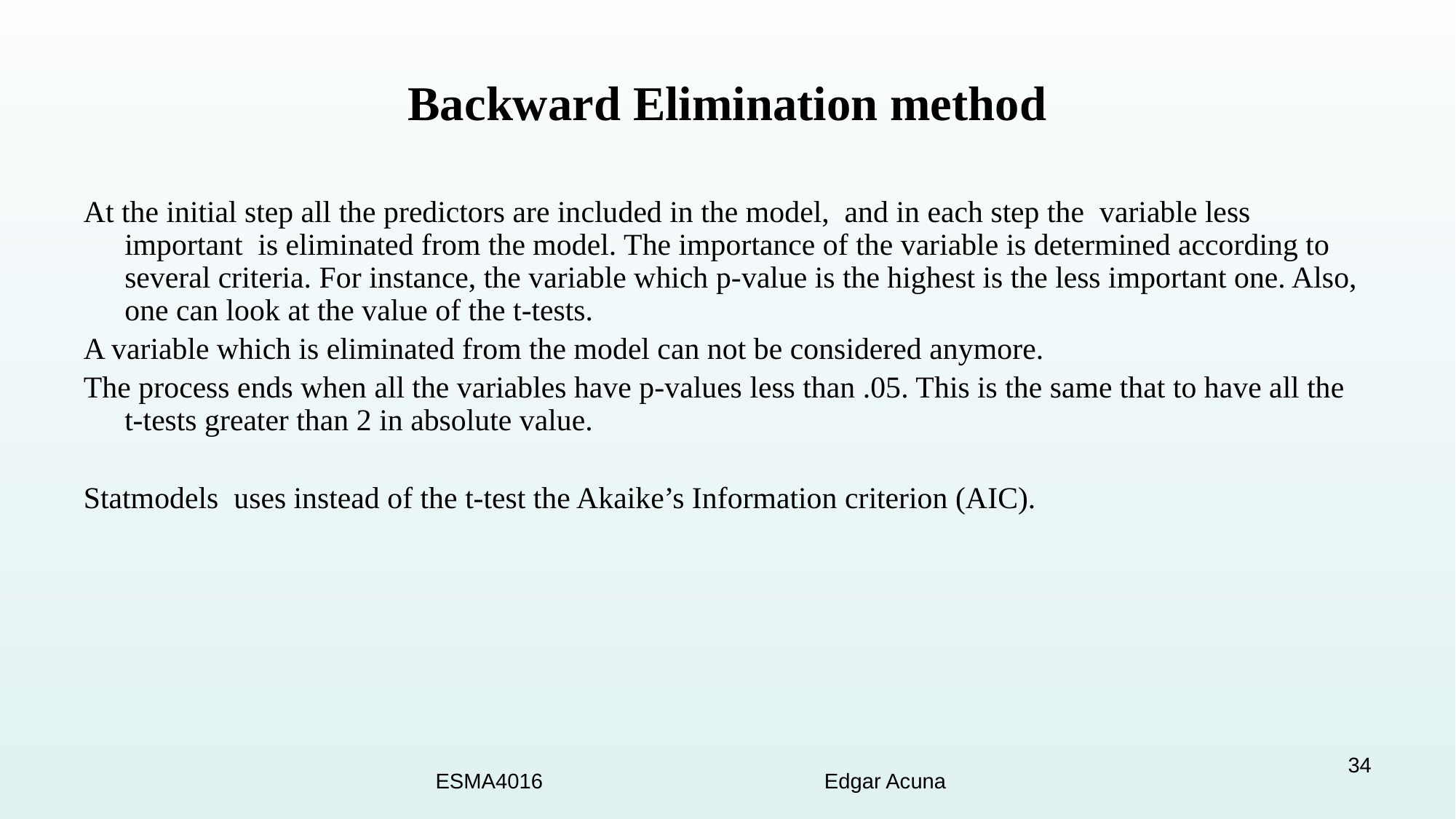

# Backward Elimination method
At the initial step all the predictors are included in the model,  and in each step the  variable less important  is eliminated from the model. The importance of the variable is determined according to several criteria. For instance, the variable which p-value is the highest is the less important one. Also, one can look at the value of the t-tests.
A variable which is eliminated from the model can not be considered anymore.
The process ends when all the variables have p-values less than .05. This is the same that to have all the t-tests greater than 2 in absolute value.

Statmodels  uses instead of the t-test the Akaike’s Information criterion (AIC).
34
ESMA4016                                               Edgar Acuna